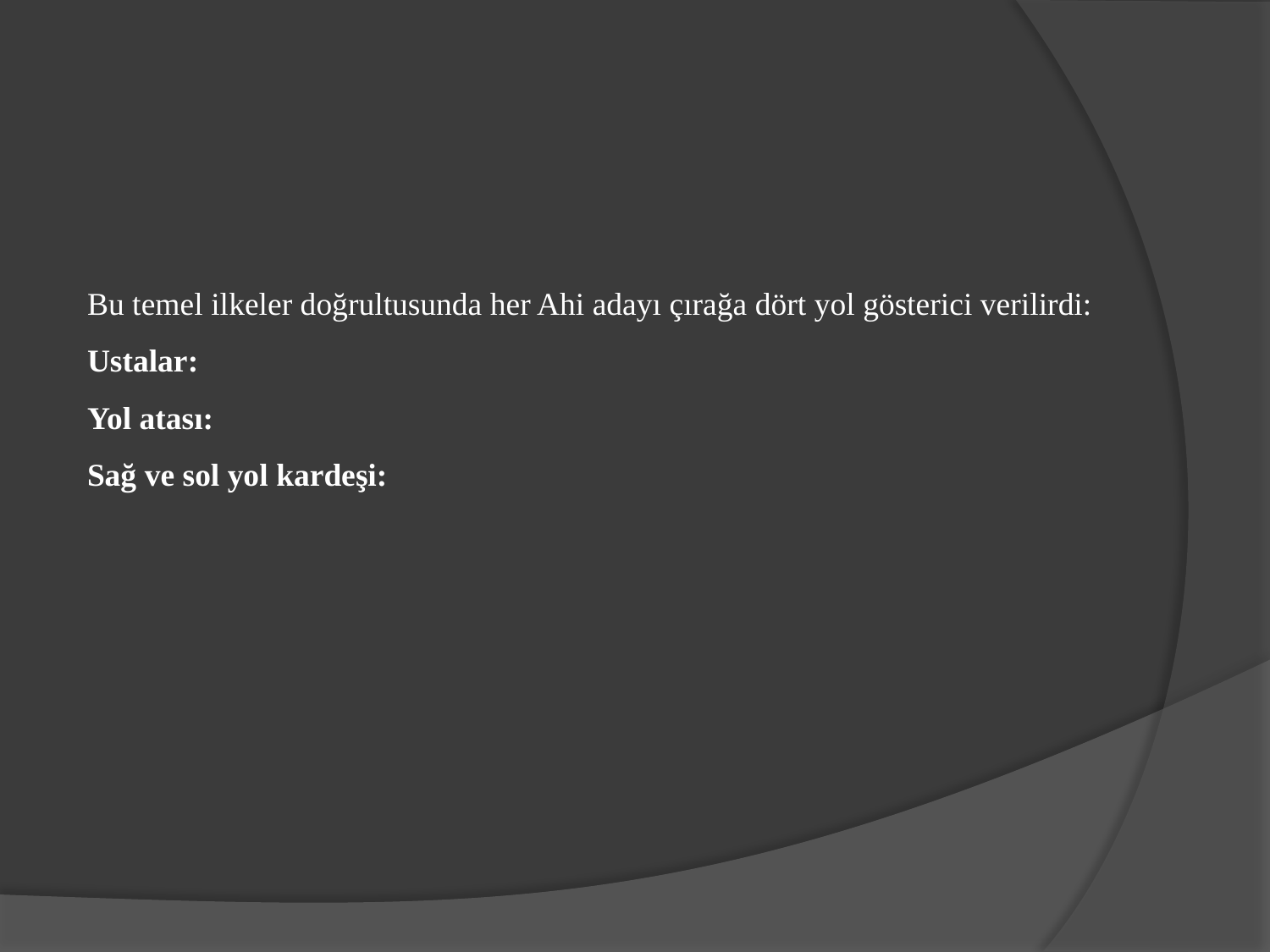

Bu temel ilkeler doğrultusunda her Ahi adayı çırağa dört yol gösterici verilirdi:
Ustalar:
Yol atası:
Sağ ve sol yol kardeşi: